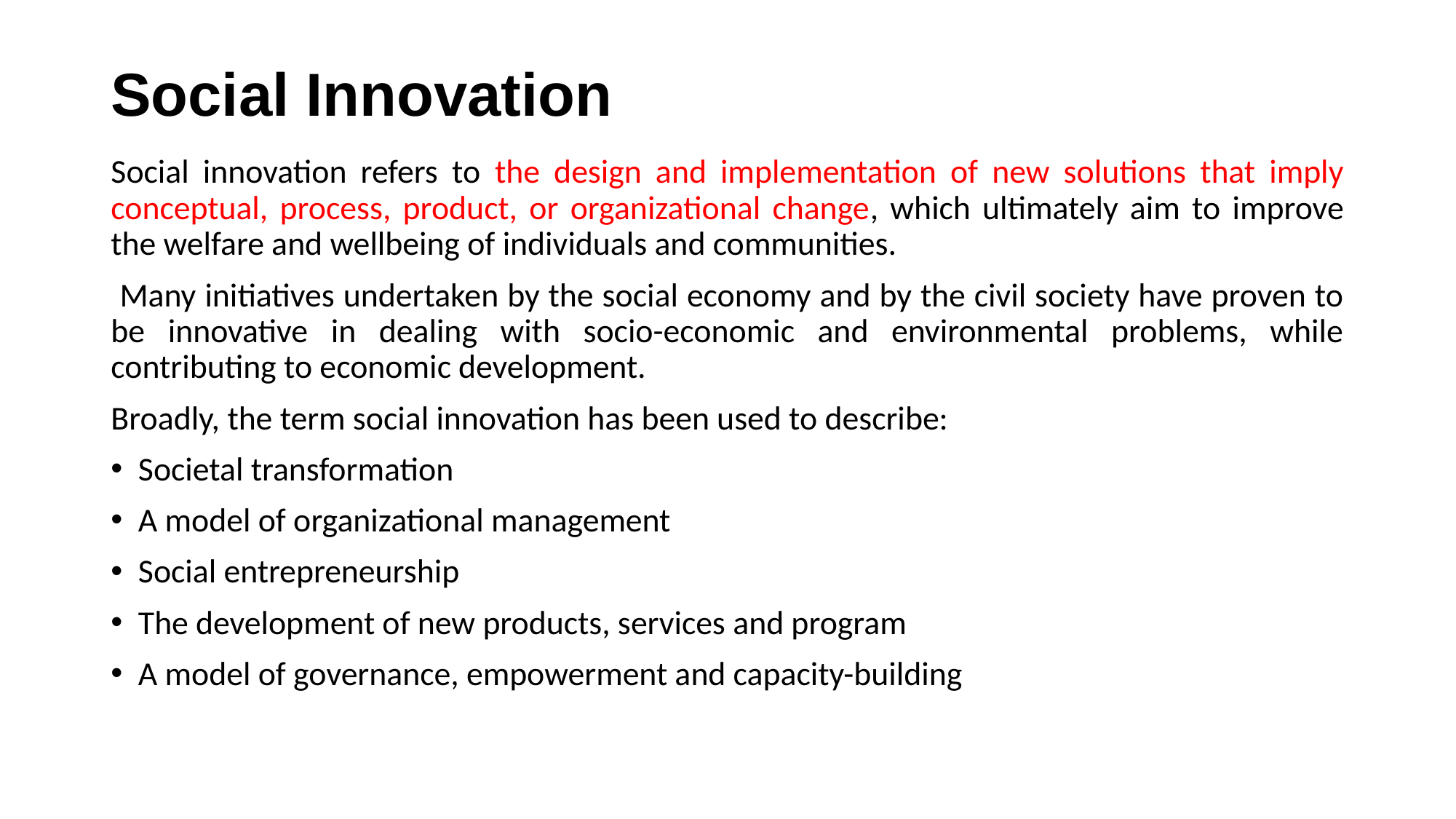

# Social Innovation
Social innovation refers to the design and implementation of new solutions that imply conceptual, process, product, or organizational change, which ultimately aim to improve the welfare and wellbeing of individuals and communities.
 Many initiatives undertaken by the social economy and by the civil society have proven to be innovative in dealing with socio-economic and environmental problems, while contributing to economic development.
Broadly, the term social innovation has been used to describe:
Societal transformation
A model of organizational management
Social entrepreneurship
The development of new products, services and program
A model of governance, empowerment and capacity-building